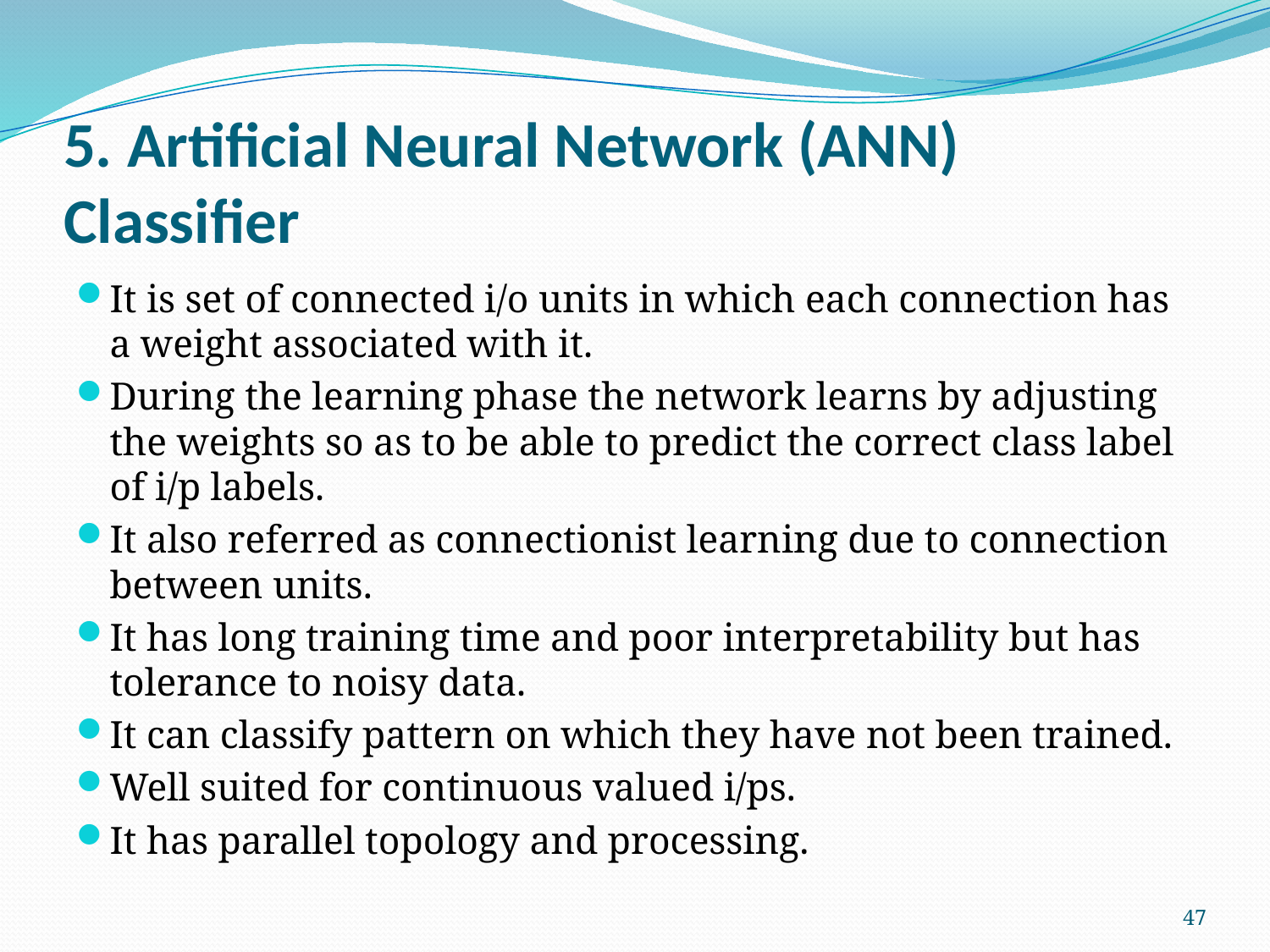

# 5. Artificial Neural Network (ANN) Classifier
It is set of connected i/o units in which each connection has a weight associated with it.
During the learning phase the network learns by adjusting the weights so as to be able to predict the correct class label of i/p labels.
It also referred as connectionist learning due to connection between units.
It has long training time and poor interpretability but has tolerance to noisy data.
It can classify pattern on which they have not been trained.
Well suited for continuous valued i/ps.
It has parallel topology and processing.

47